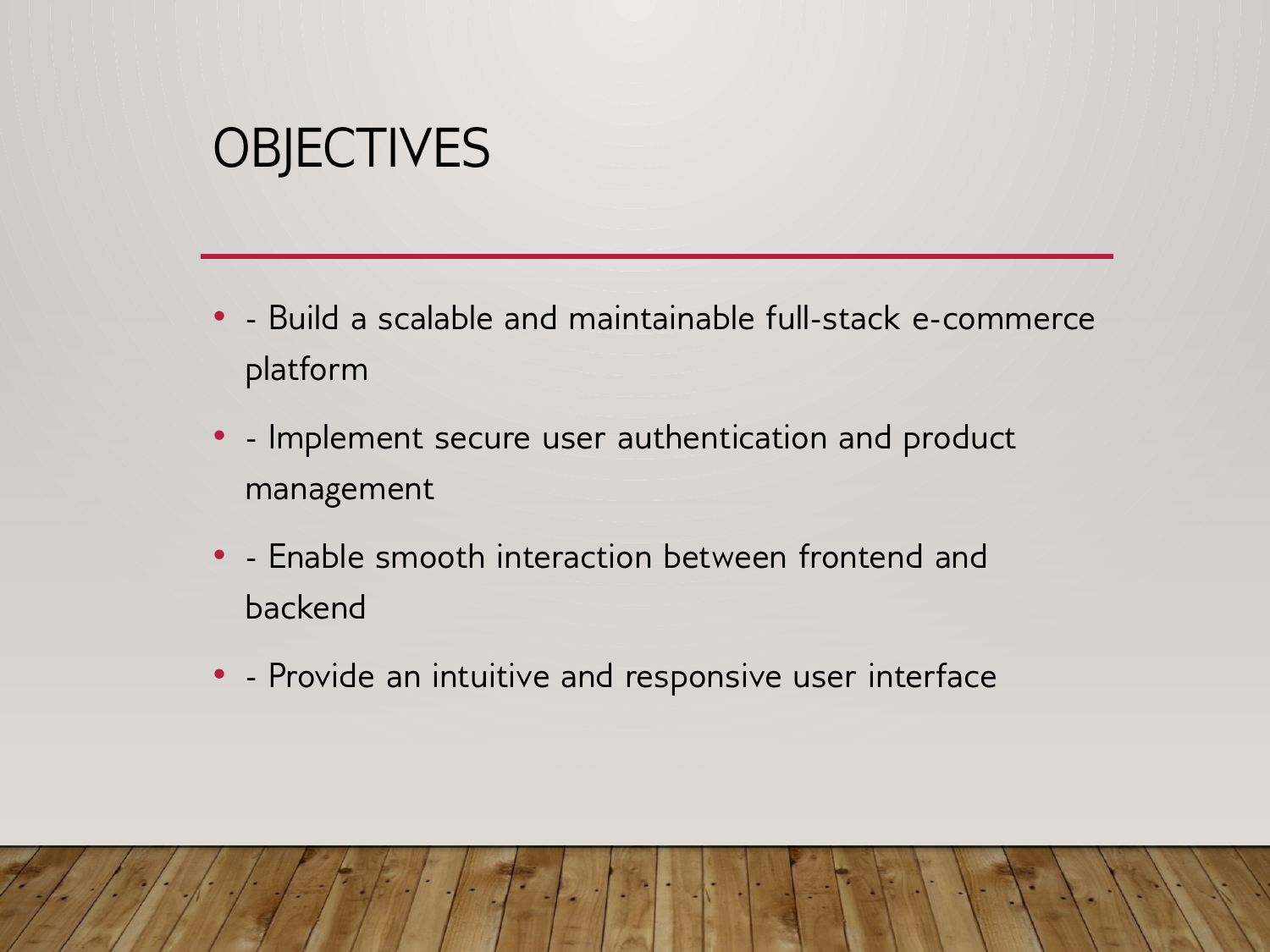

# Objectives
- Build a scalable and maintainable full-stack e-commerce platform
- Implement secure user authentication and product management
- Enable smooth interaction between frontend and backend
- Provide an intuitive and responsive user interface